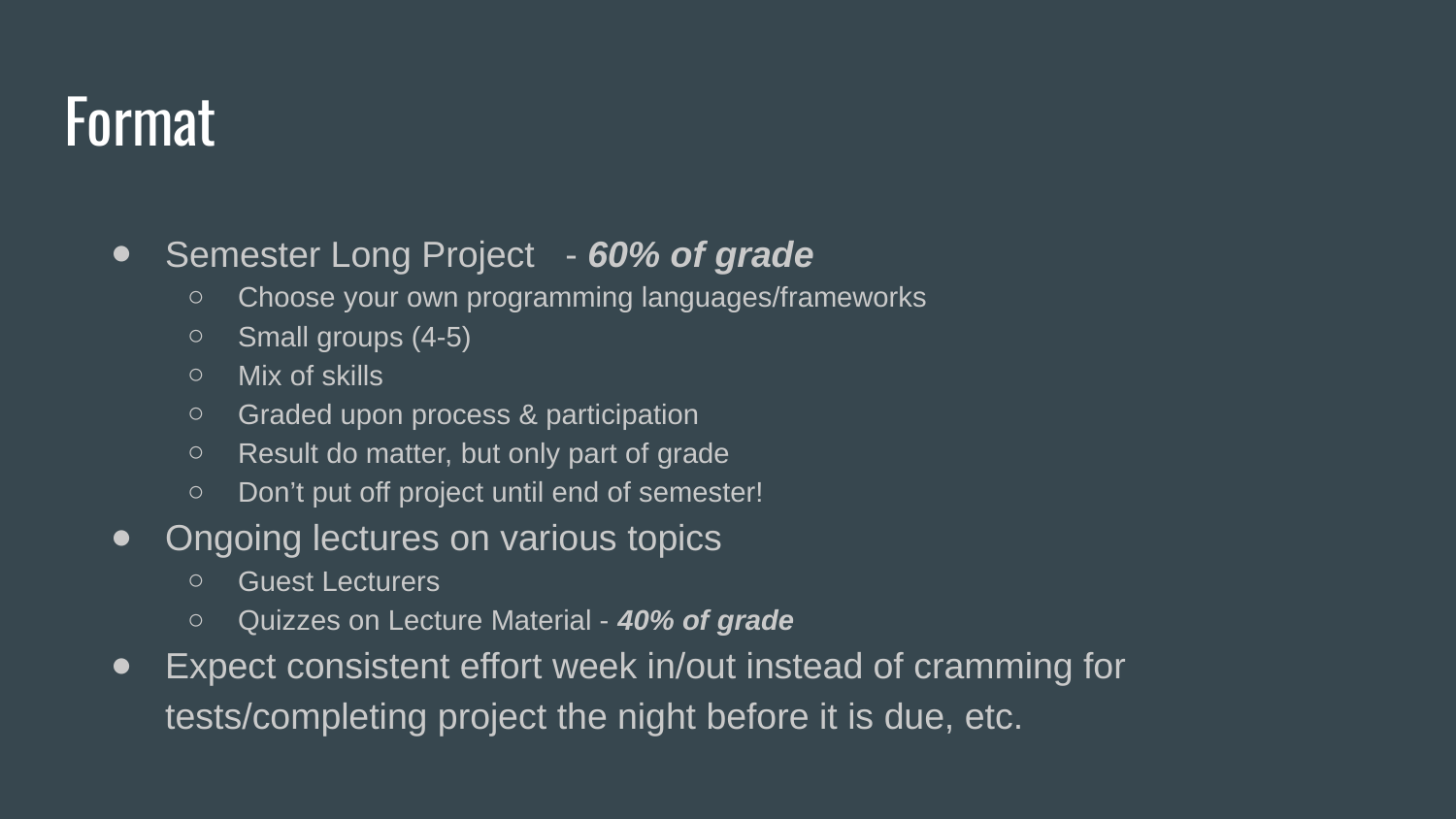

# Format
Semester Long Project   - 60% of grade
Choose your own programming languages/frameworks
Small groups (4-5)
Mix of skills
Graded upon process & participation
Result do matter, but only part of grade
Don’t put off project until end of semester!
Ongoing lectures on various topics
Guest Lecturers
Quizzes on Lecture Material - 40% of grade
Expect consistent effort week in/out instead of cramming for tests/completing project the night before it is due, etc.